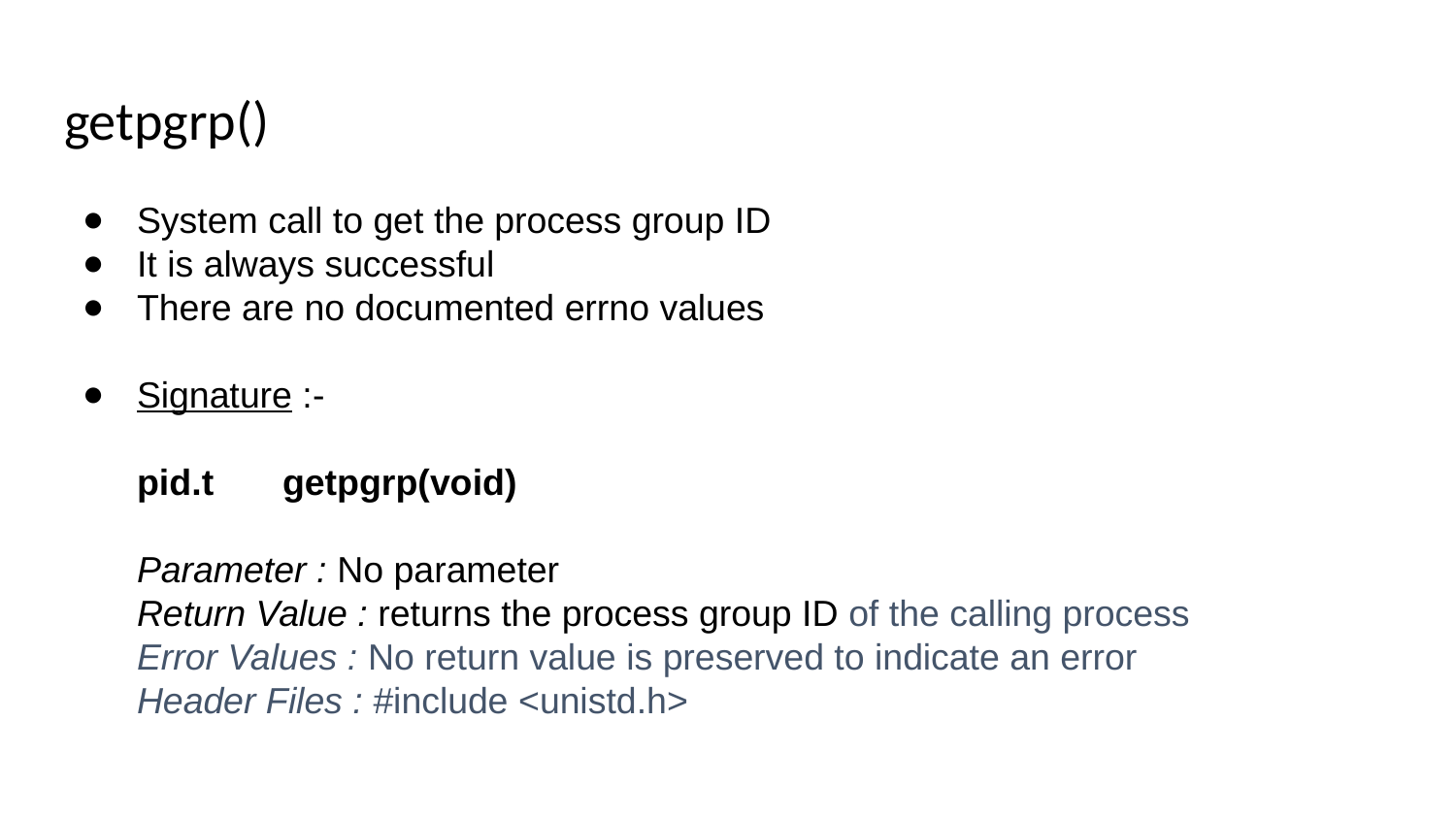

# getpgrp()
System call to get the process group ID
It is always successful
There are no documented errno values

Signature :-

pid.t	getpgrp(void)

Parameter : No parameter
Return Value : returns the process group ID of the calling process
Error Values : No return value is preserved to indicate an error
Header Files : #include <unistd.h>